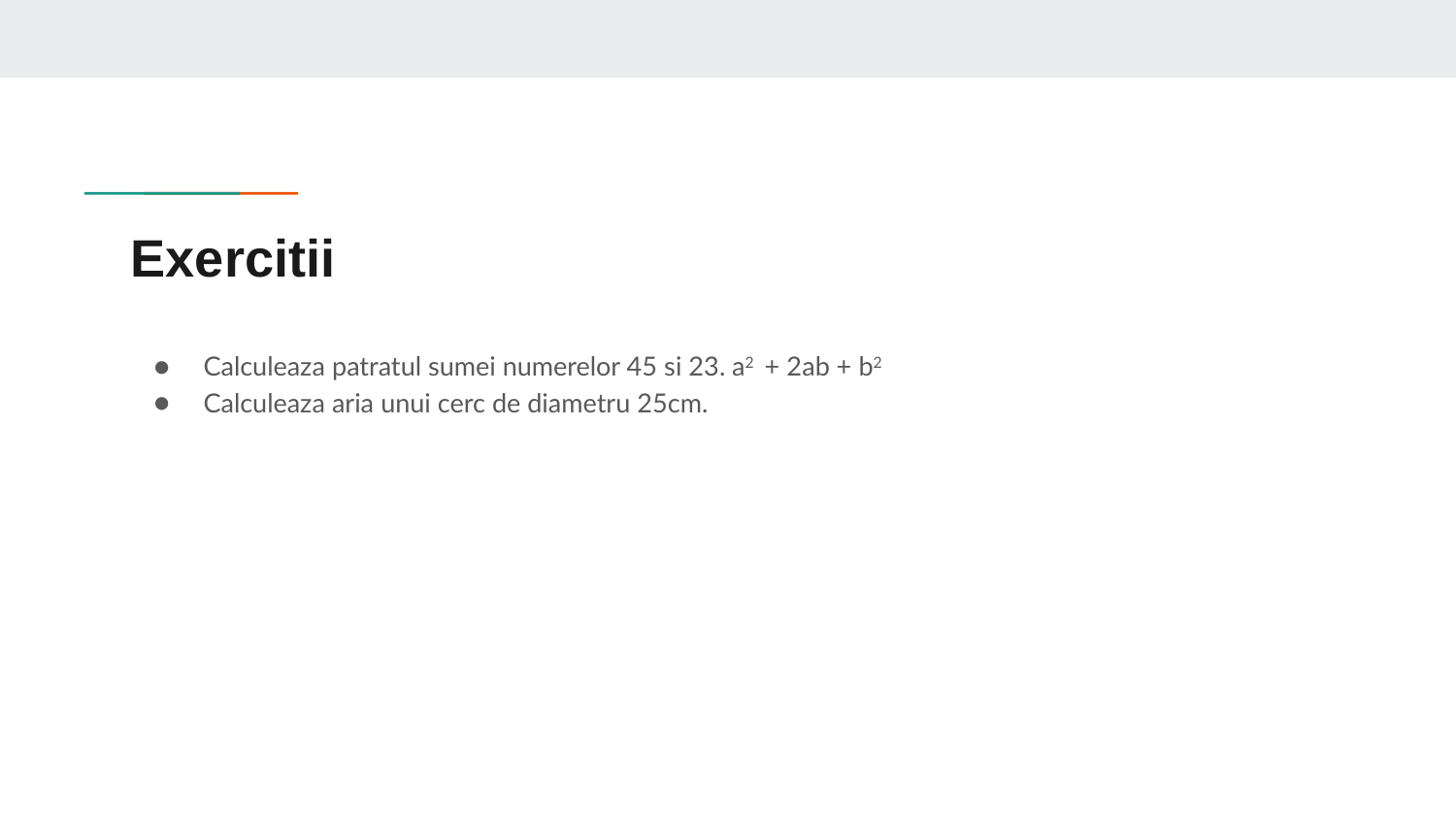

# Exercitii
Calculeaza patratul sumei numerelor 45 si 23. a2  + 2ab + b2
Calculeaza aria unui cerc de diametru 25cm.